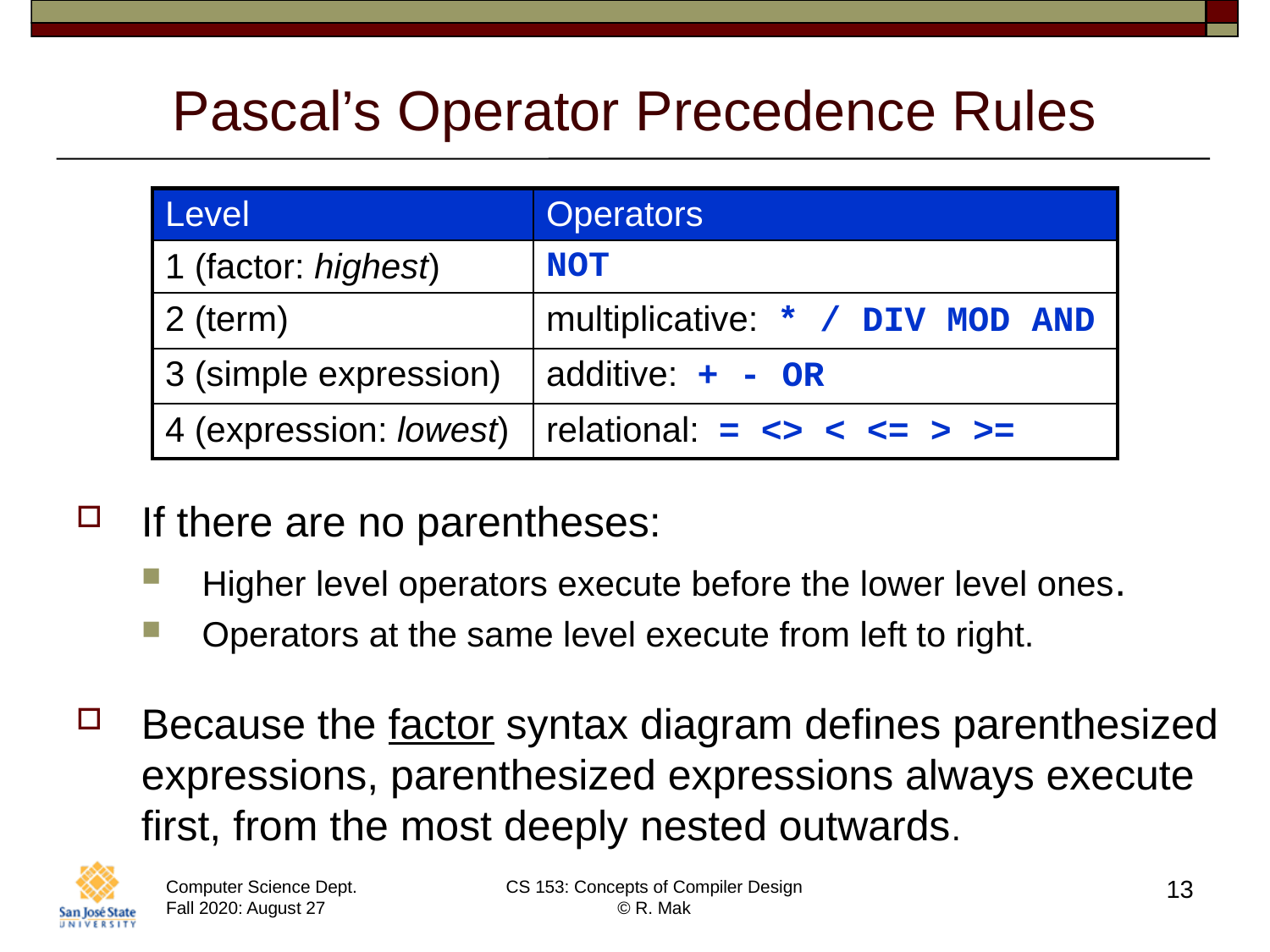

# Pascal’s Operator Precedence Rules
| Level | Operators |
| --- | --- |
| 1 (factor: highest) | NOT |
| 2 (term) | multiplicative: \* / DIV MOD AND |
| 3 (simple expression) | additive: + - OR |
| 4 (expression: lowest) | relational: = <> < <= > >= |
If there are no parentheses:
Higher level operators execute before the lower level ones.
Operators at the same level execute from left to right.

Because the factor syntax diagram defines parenthesized expressions, parenthesized expressions always execute first, from the most deeply nested outwards.
13